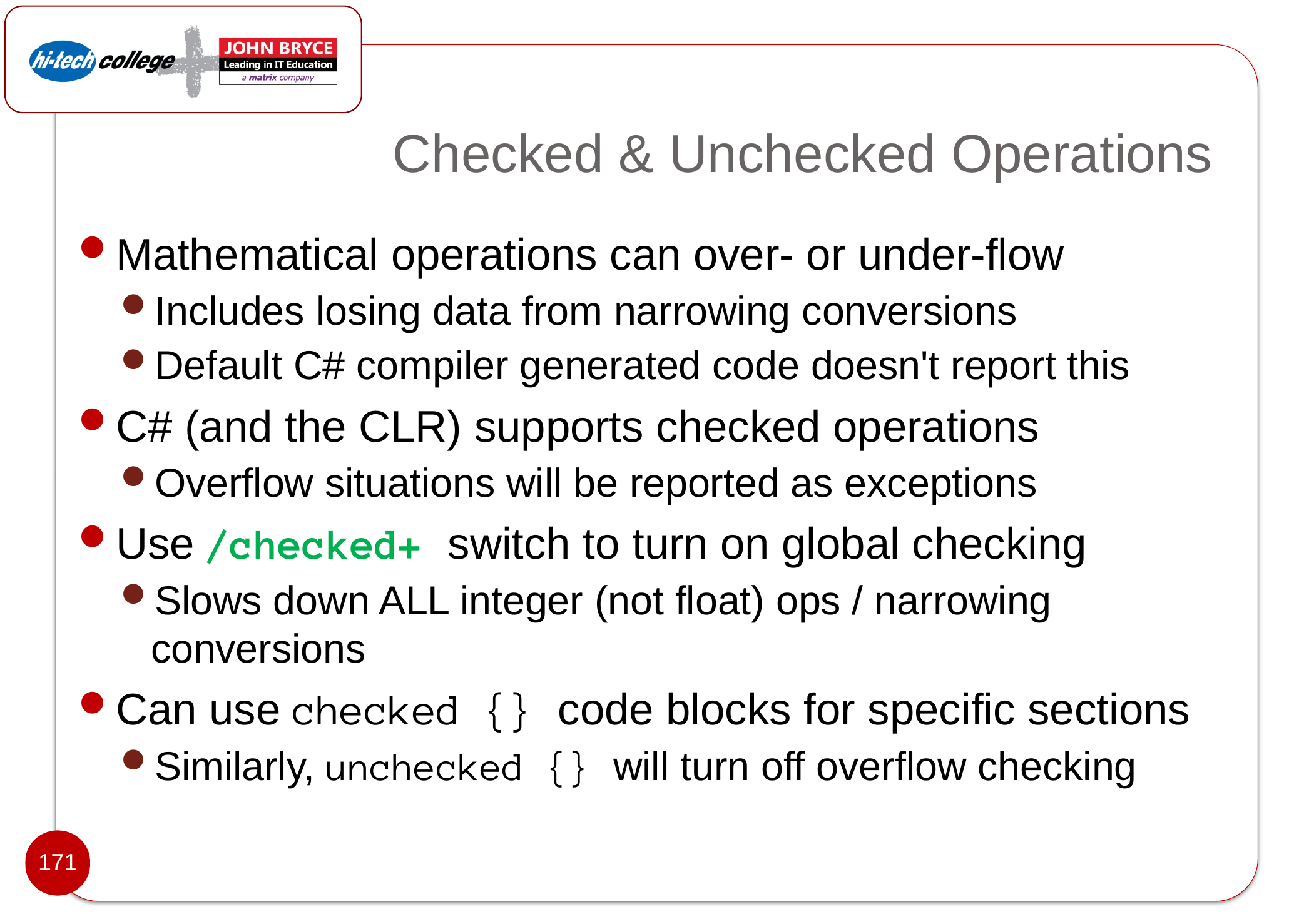

# Checked & Unchecked Operations
Mathematical operations can over- or under-flow
Includes losing data from narrowing conversions
Default C# compiler generated code doesn't report this
C# (and the CLR) supports checked operations
Overflow situations will be reported as exceptions
Use /checked+ switch to turn on global checking
Slows down ALL integer (not float) ops / narrowing conversions
Can use checked {} code blocks for specific sections
Similarly, unchecked {} will turn off overflow checking
171